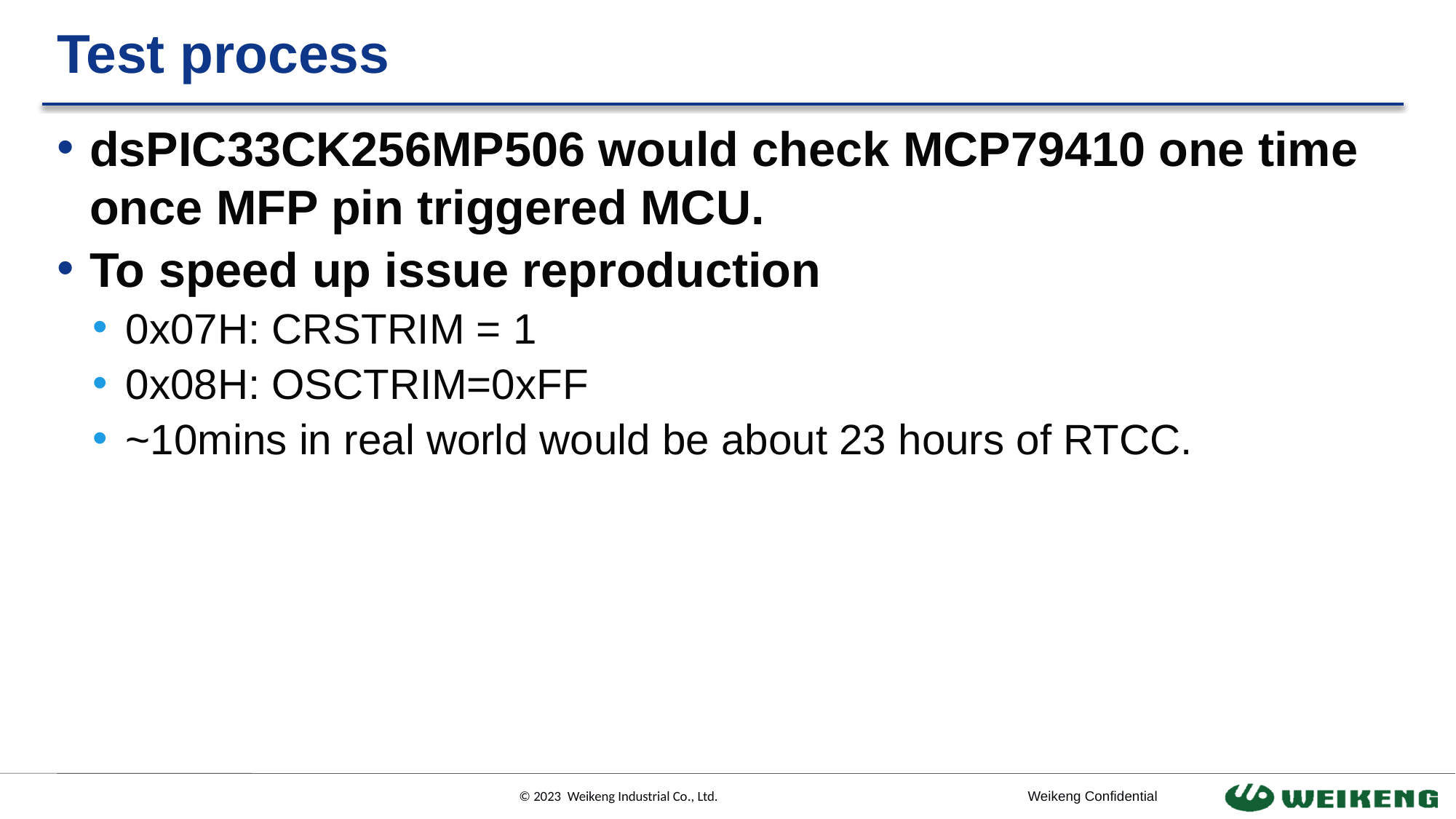

# Test process
dsPIC33CK256MP506 would check MCP79410 one time once MFP pin triggered MCU.
To speed up issue reproduction
0x07H: CRSTRIM = 1
0x08H: OSCTRIM=0xFF
~10mins in real world would be about 23 hours of RTCC.